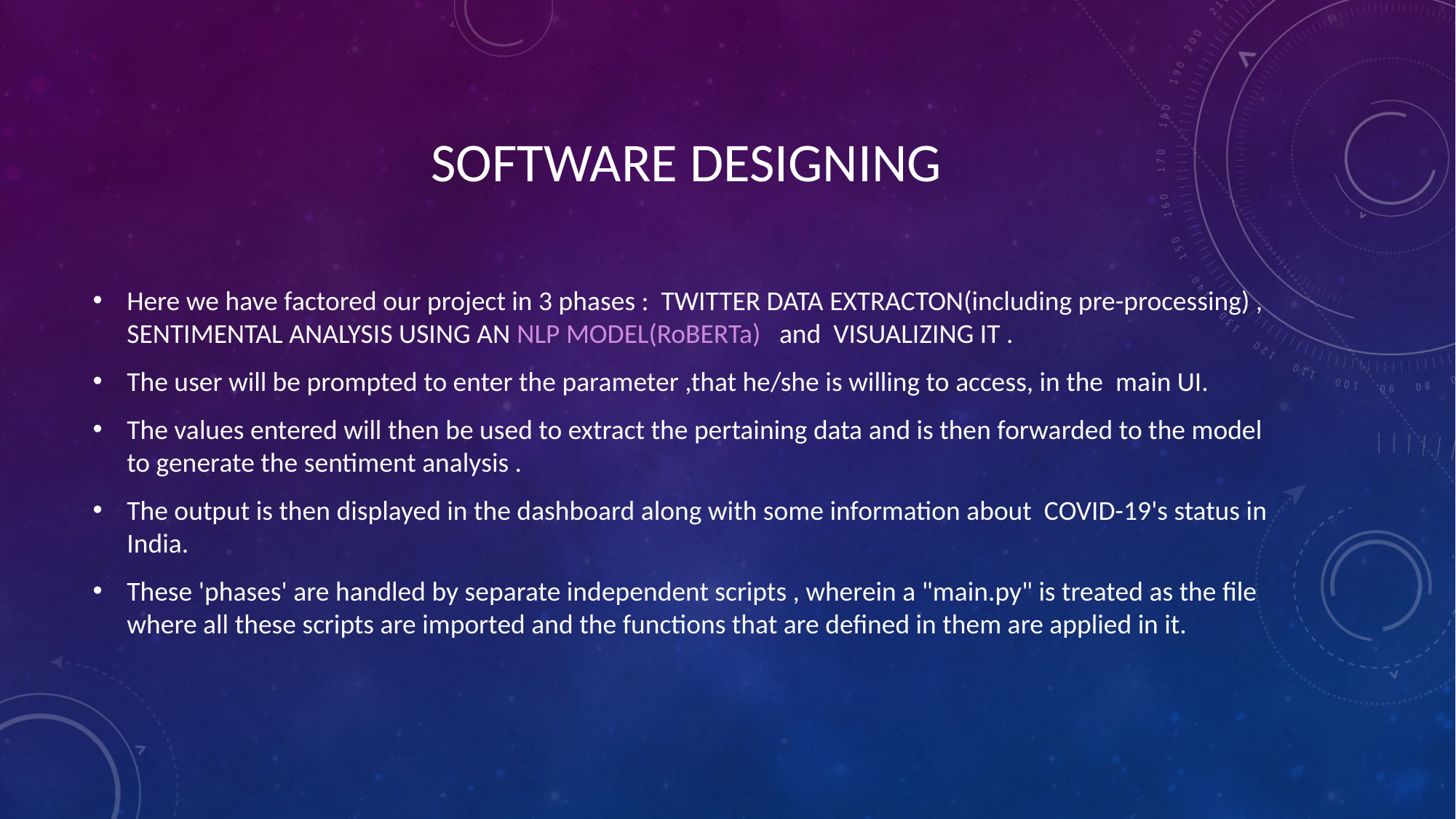

# Software designing
Here we have factored our project in 3 phases :  TWITTER DATA EXTRACTON(including pre-processing) , SENTIMENTAL ANALYSIS USING AN NLP MODEL(RoBERTa)   and  VISUALIZING IT .
The user will be prompted to enter the parameter ,that he/she is willing to access, in the  main UI.
The values entered will then be used to extract the pertaining data and is then forwarded to the model  to generate the sentiment analysis .
The output is then displayed in the dashboard along with some information about  COVID-19's status in India.
These 'phases' are handled by separate independent scripts , wherein a "main.py" is treated as the file where all these scripts are imported and the functions that are defined in them are applied in it.